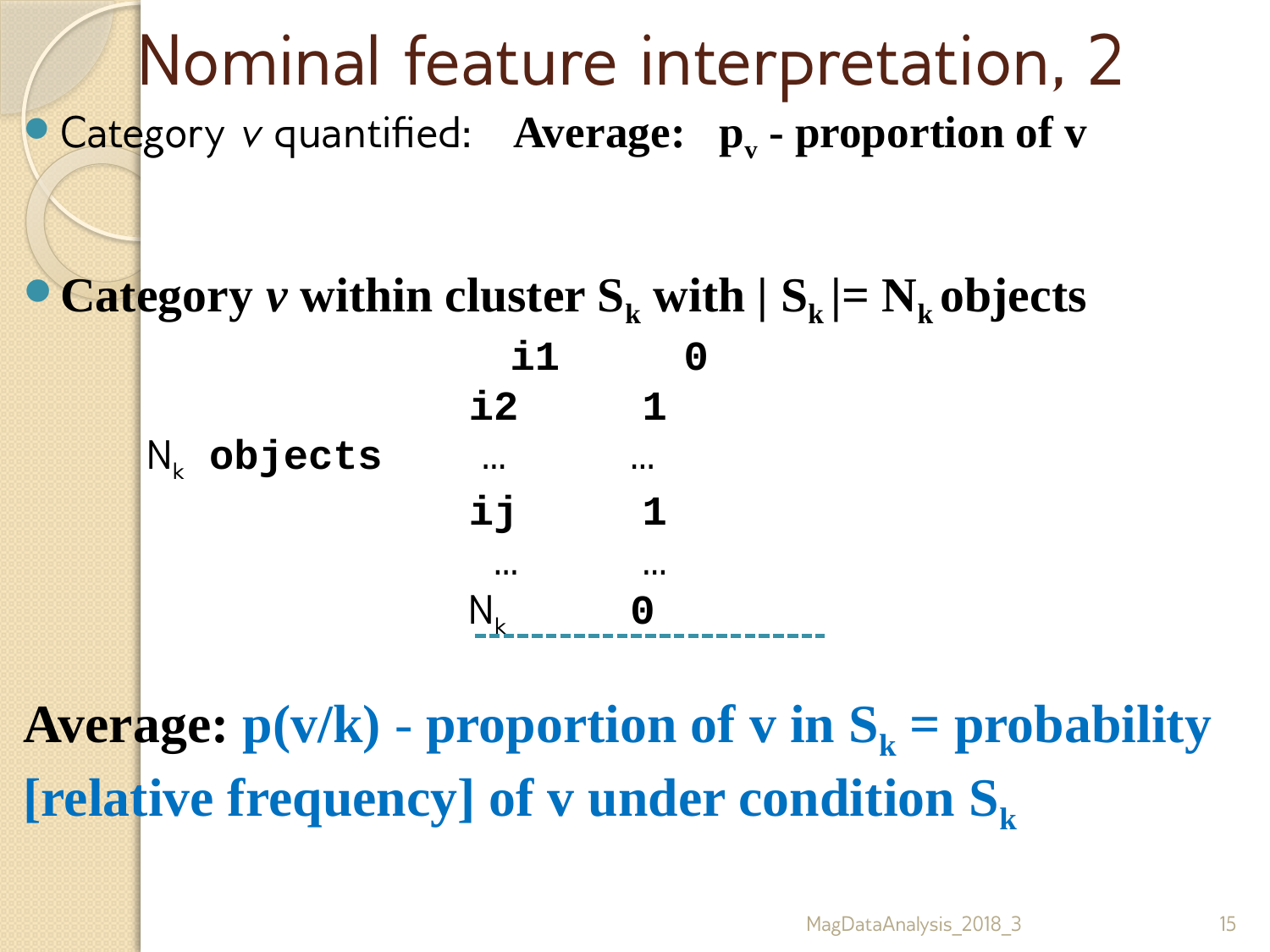

# Nominal feature interpretation, 2
Category v quantified:   Average:   pv - proportion of v

Category v within cluster Sk with | Sk |= Nk objects
                                       i1     0
                  i2     1
     Nk objects    …     …
                  ij     1
                   …     …
                  Nk     0

Average: p(v/k) - proportion of v in Sk = probability [relative frequency] of v under condition Sk

MagDataAnalysis_2018_3
15